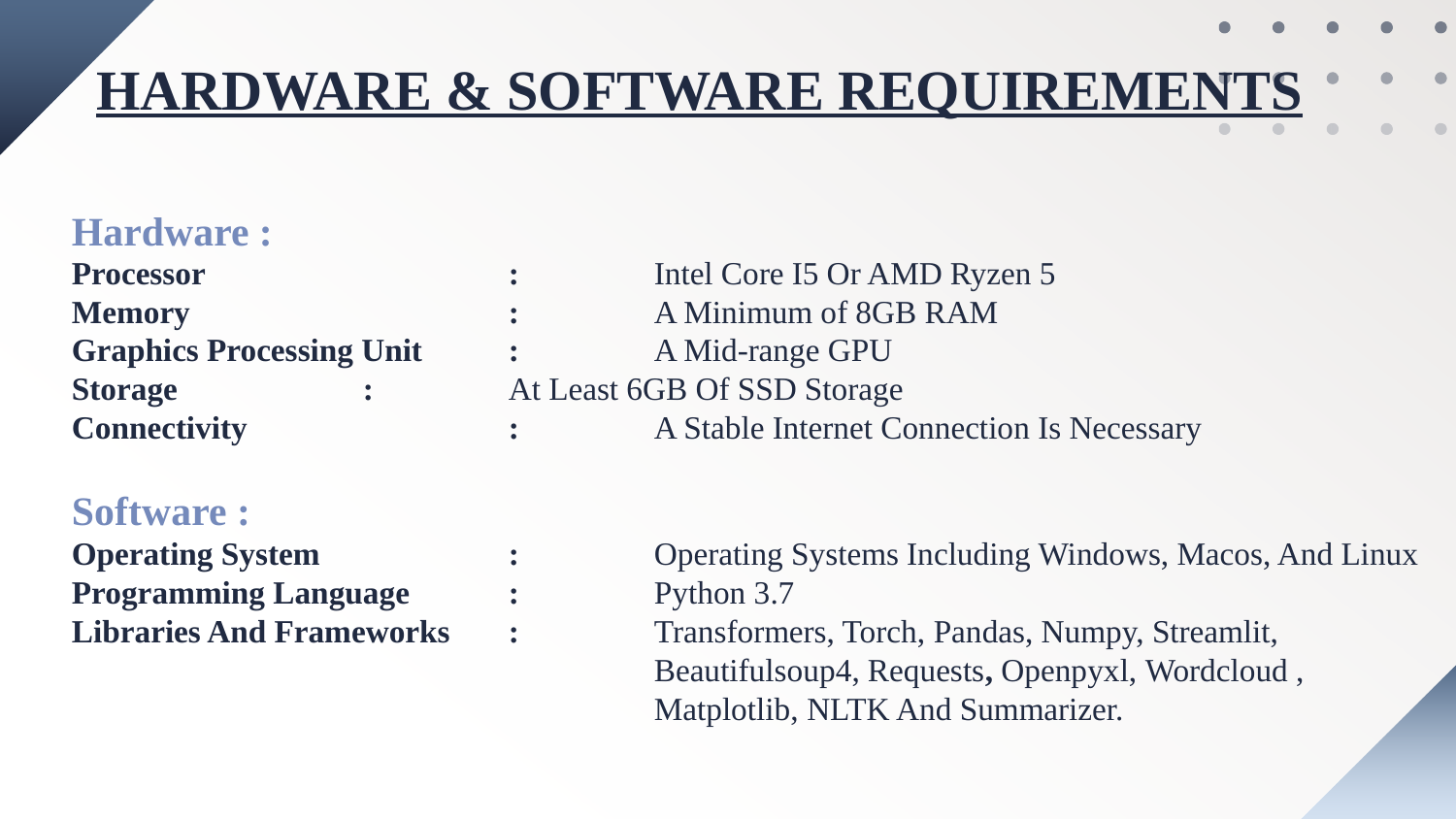

# HARDWARE & SOFTWARE REQUIREMENTS

Hardware :
Processor 			: 	Intel Core I5 Or AMD Ryzen 5
Memory	     		: 	A Minimum of 8GB RAM
Graphics Processing Unit	:	A Mid-range GPU
Storage                       	:               	At Least 6GB Of SSD Storage
Connectivity              		:               	A Stable Internet Connection Is Necessary

Software :
Operating System		:               	Operating Systems Including Windows, Macos, And Linux
Programming Language	:	Python 3.7
Libraries And Frameworks	:	Transformers, Torch, Pandas, Numpy, Streamlit,
				Beautifulsoup4, Requests, Openpyxl, Wordcloud , 					Matplotlib, NLTK And Summarizer.